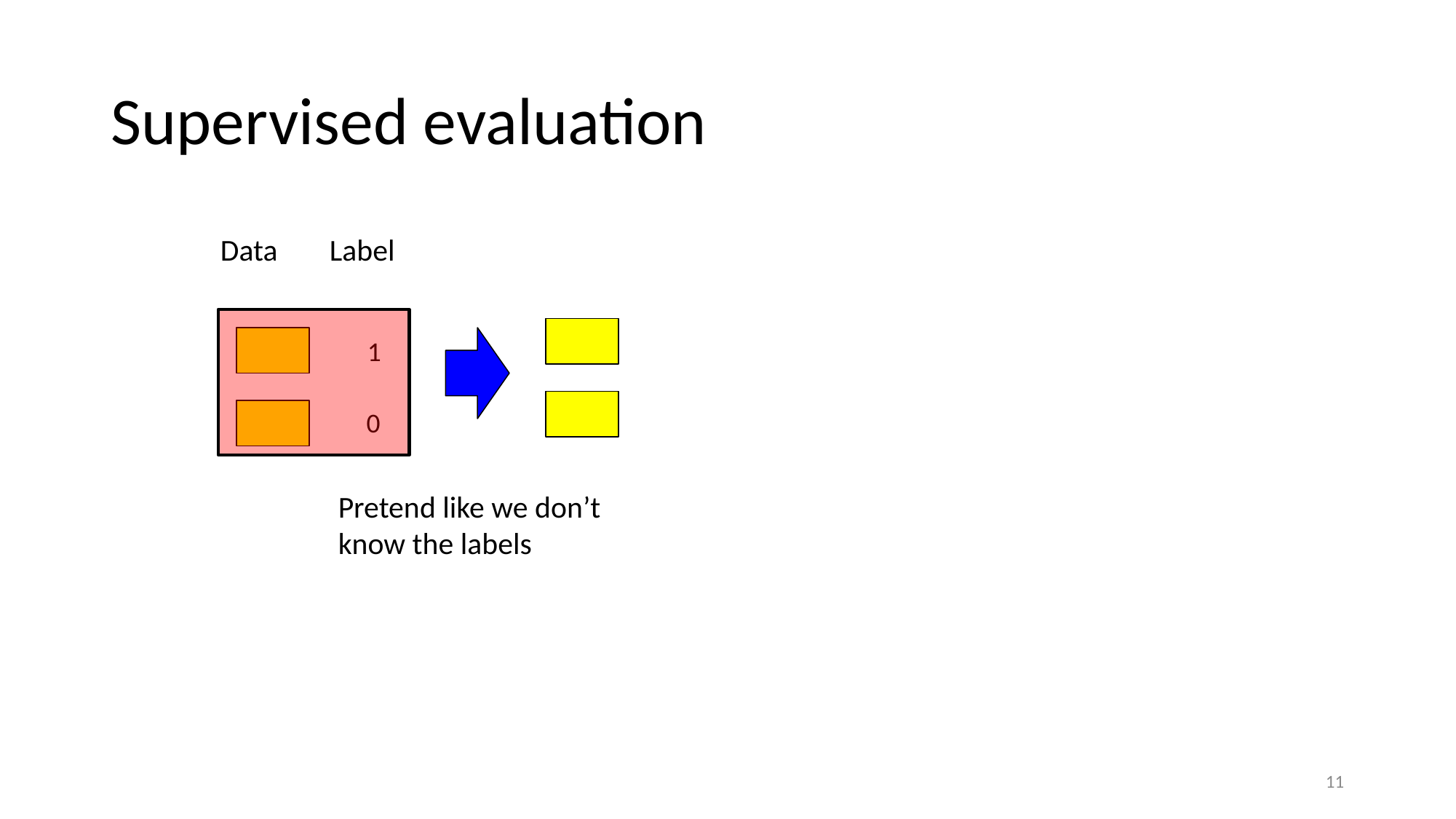

# Supervised evaluation
Data
Label

1

0
Pretend like we don’t know the labels
11